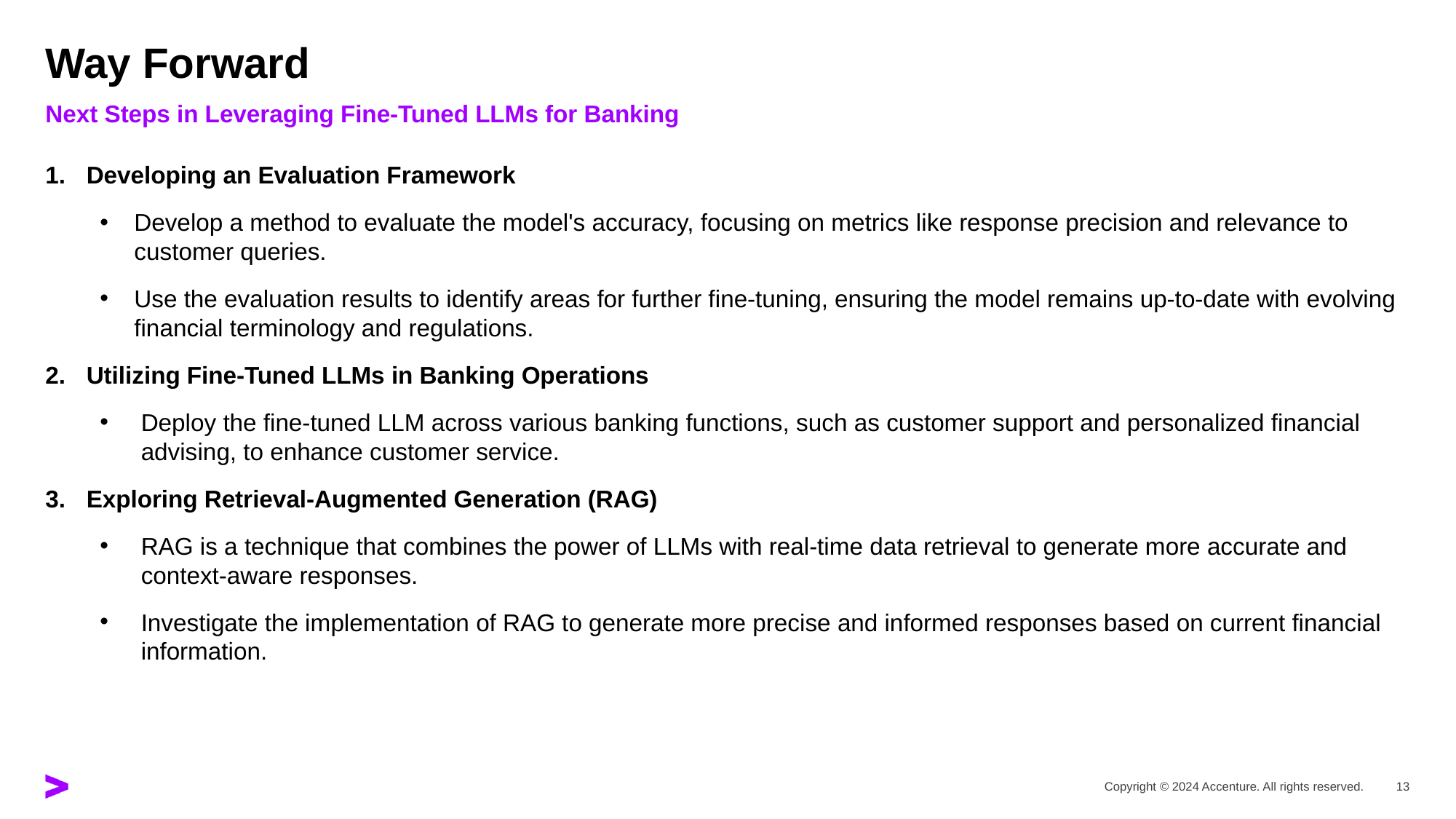

# Way Forward
Next Steps in Leveraging Fine-Tuned LLMs for Banking
Developing an Evaluation Framework
Develop a method to evaluate the model's accuracy, focusing on metrics like response precision and relevance to customer queries.
Use the evaluation results to identify areas for further fine-tuning, ensuring the model remains up-to-date with evolving financial terminology and regulations.
Utilizing Fine-Tuned LLMs in Banking Operations
Deploy the fine-tuned LLM across various banking functions, such as customer support and personalized financial advising, to enhance customer service.
Exploring Retrieval-Augmented Generation (RAG)
RAG is a technique that combines the power of LLMs with real-time data retrieval to generate more accurate and context-aware responses.
Investigate the implementation of RAG to generate more precise and informed responses based on current financial information.